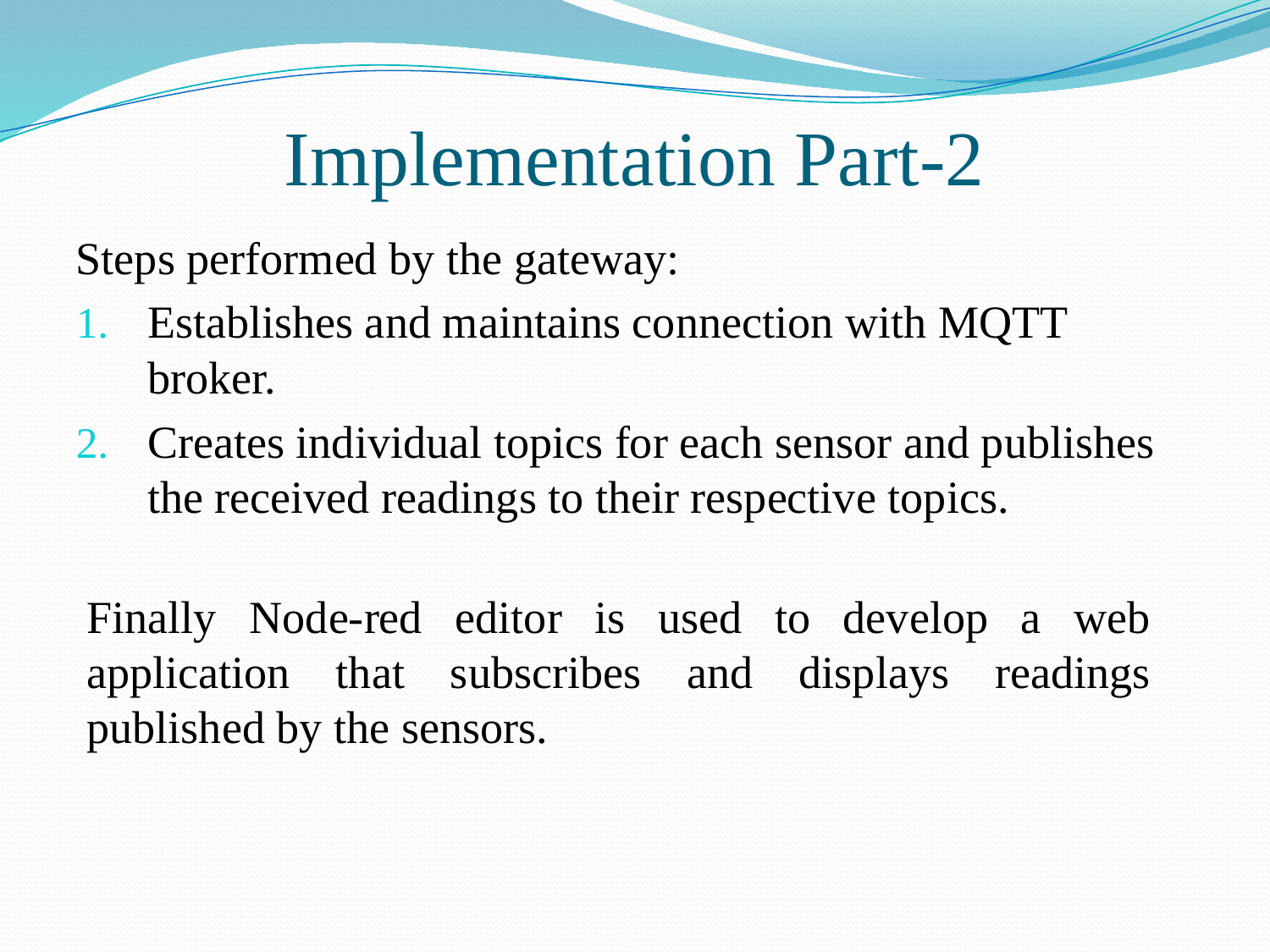

# Implementation Part-2
Steps performed by the gateway:
Establishes and maintains connection with MQTT broker.
Creates individual topics for each sensor and publishes the received readings to their respective topics.

Finally Node-red editor is used to develop a web application that subscribes and displays readings published by the sensors.